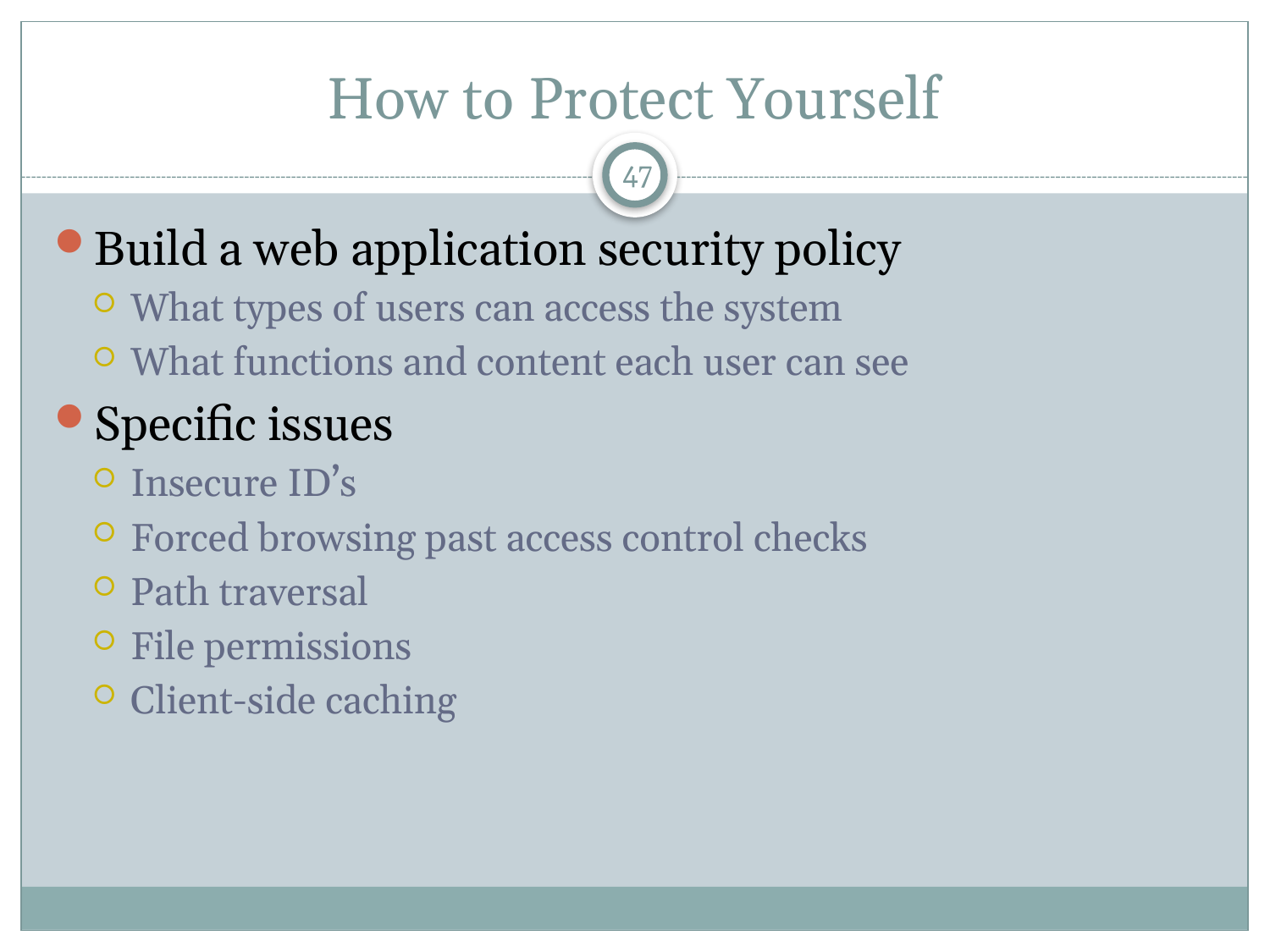

# How to Protect Yourself
47
Build a web application security policy
What types of users can access the system
What functions and content each user can see
Specific issues
Insecure ID’s
Forced browsing past access control checks
Path traversal
File permissions
Client-side caching